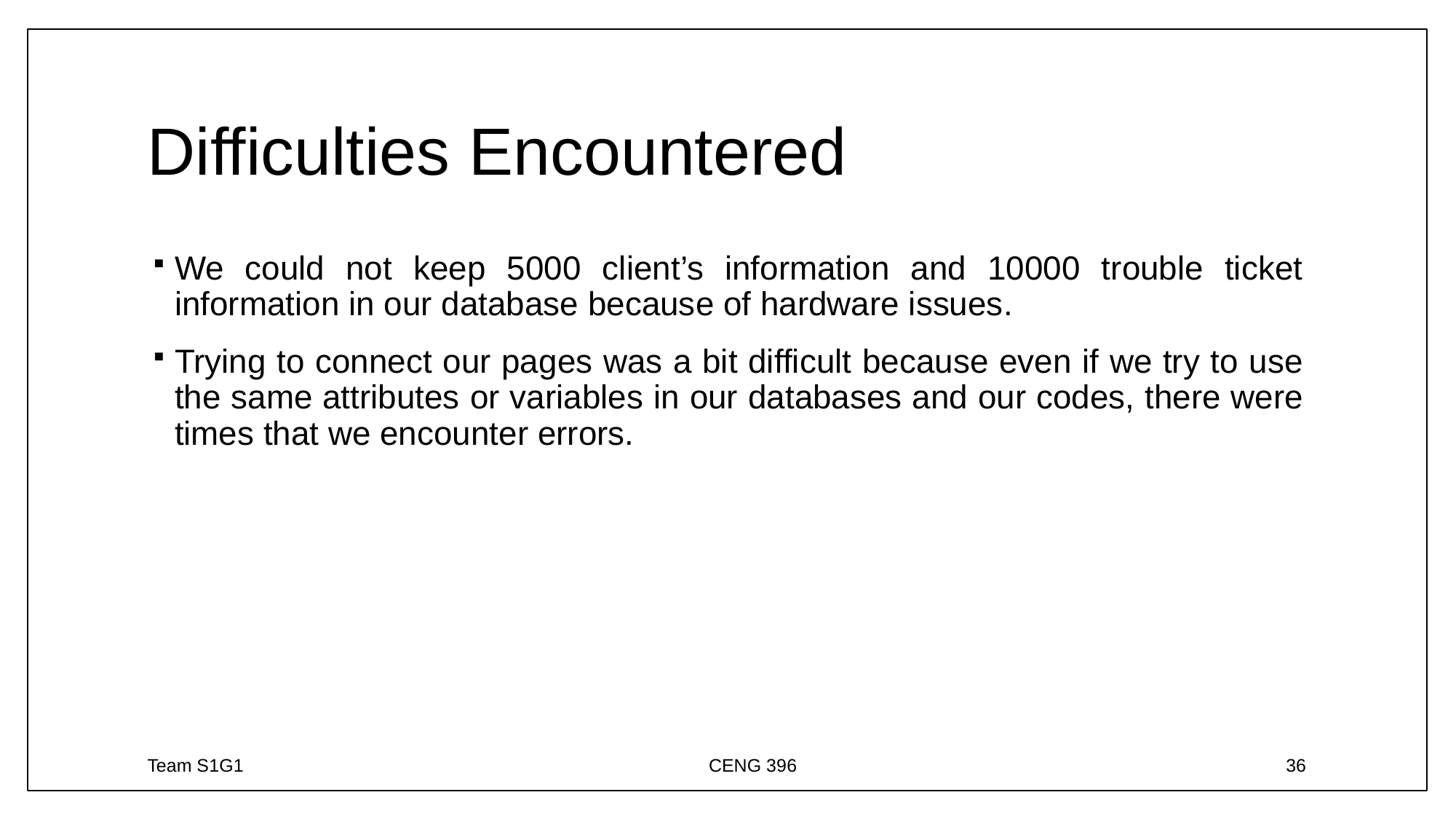

# Difficulties Encountered
We could not keep 5000 client’s information and 10000 trouble ticket information in our database because of hardware issues.
Trying to connect our pages was a bit difficult because even if we try to use the same attributes or variables in our databases and our codes, there were times that we encounter errors.
Team S1G1
CENG 396
36